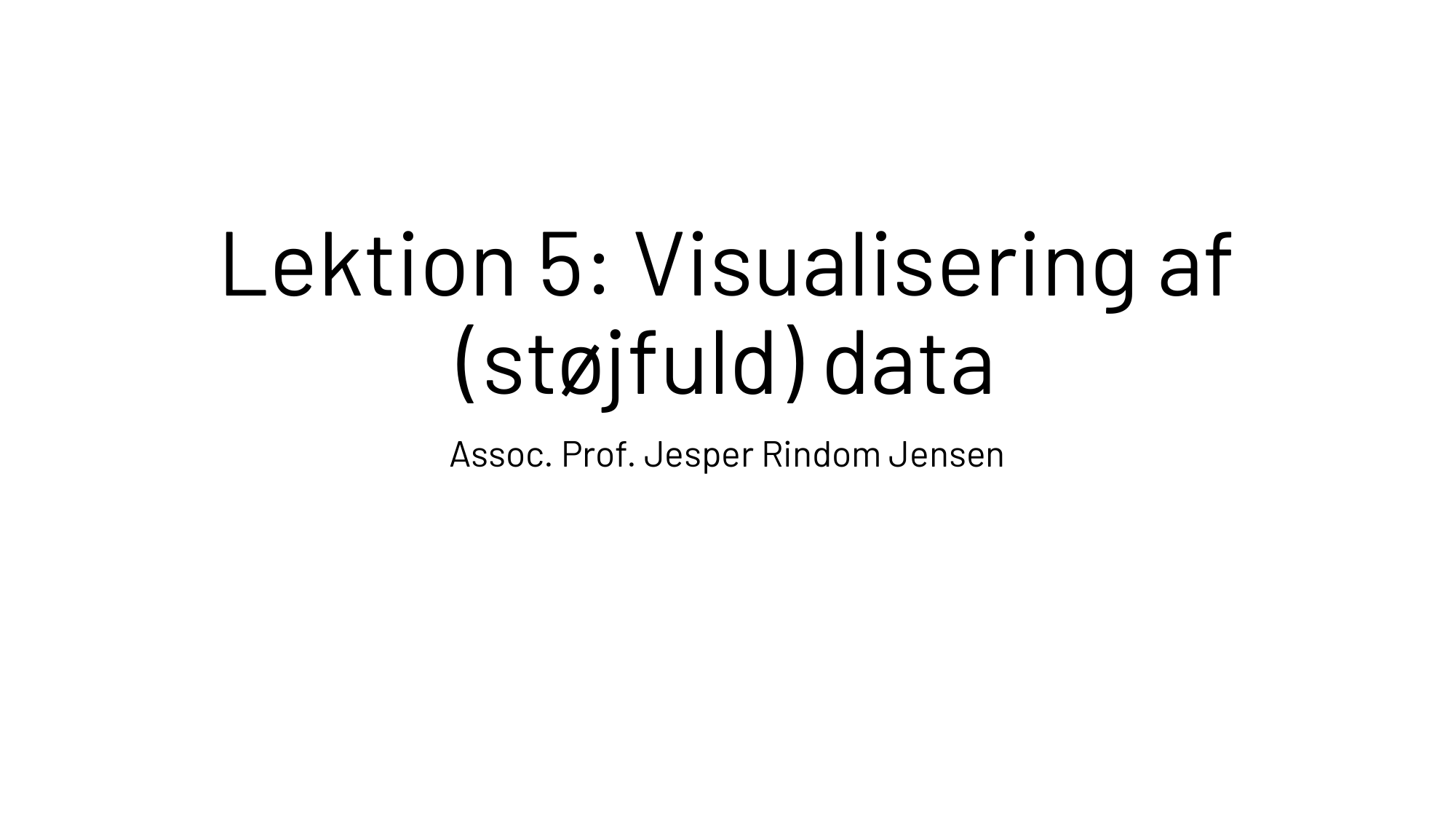

# Lektion 5: Visualisering af (støjfuld) data
Assoc. Prof. Jesper Rindom Jensen